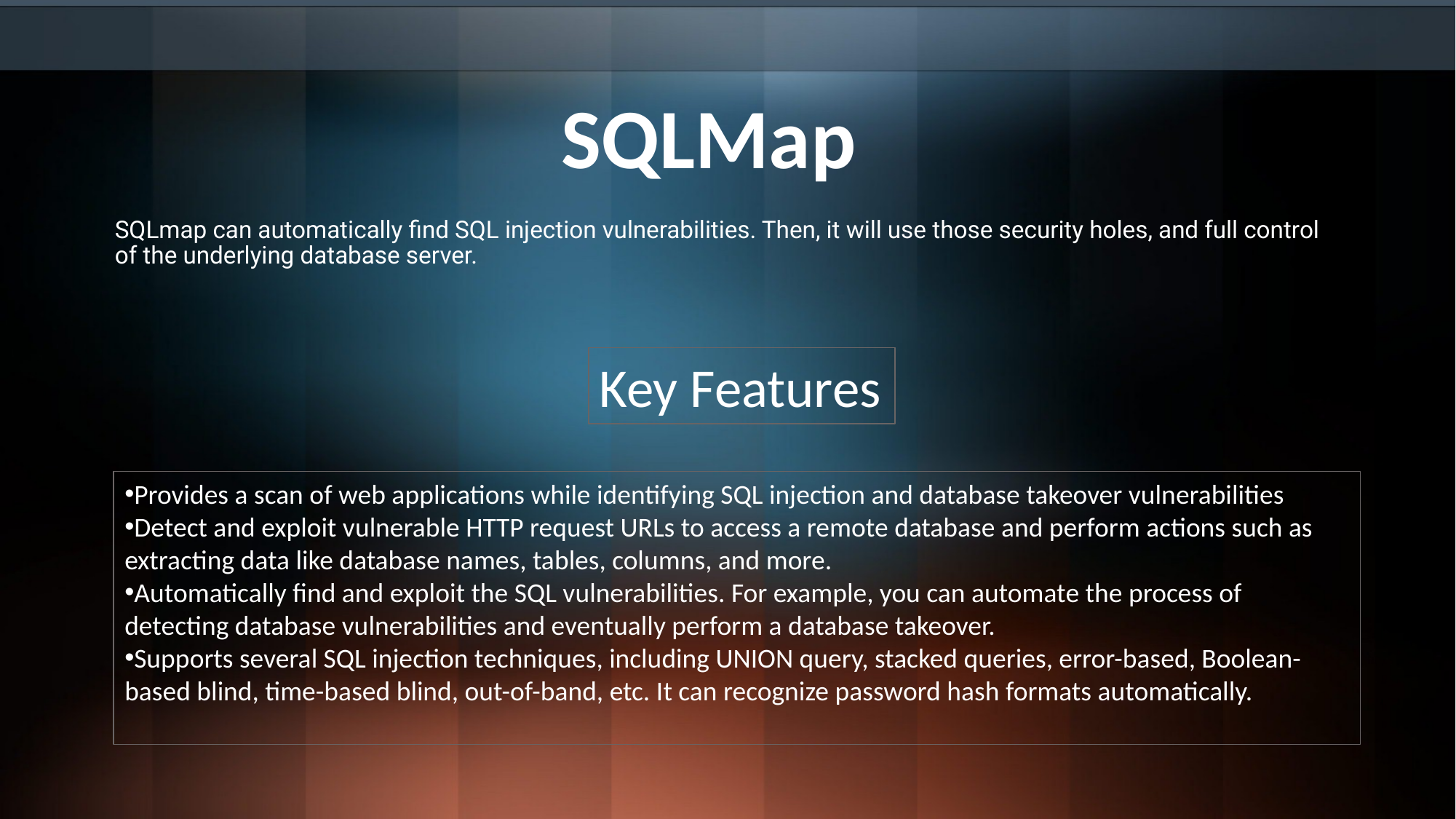

# SQLMap
SQLmap can automatically find SQL injection vulnerabilities. Then, it will use those security holes, and full control of the underlying database server.
Key Features
Provides a scan of web applications while identifying SQL injection and database takeover vulnerabilities
Detect and exploit vulnerable HTTP request URLs to access a remote database and perform actions such as extracting data like database names, tables, columns, and more.
Automatically find and exploit the SQL vulnerabilities. For example, you can automate the process of detecting database vulnerabilities and eventually perform a database takeover.
Supports several SQL injection techniques, including UNION query, stacked queries, error-based, Boolean-based blind, time-based blind, out-of-band, etc. It can recognize password hash formats automatically.